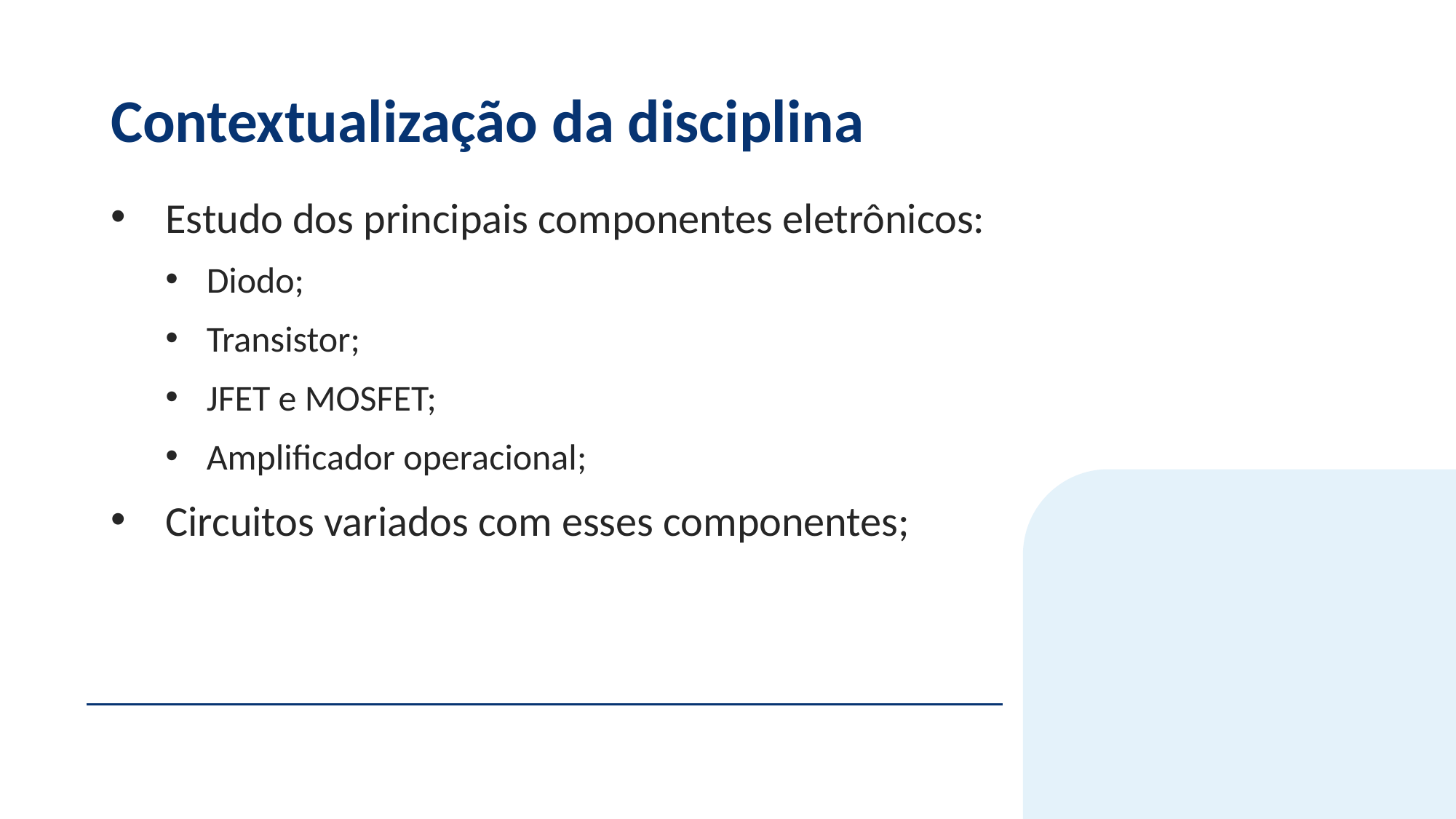

# Contextualização da disciplina
Estudo dos principais componentes eletrônicos:
Diodo;
Transistor;
JFET e MOSFET;
Amplificador operacional;
Circuitos variados com esses componentes;